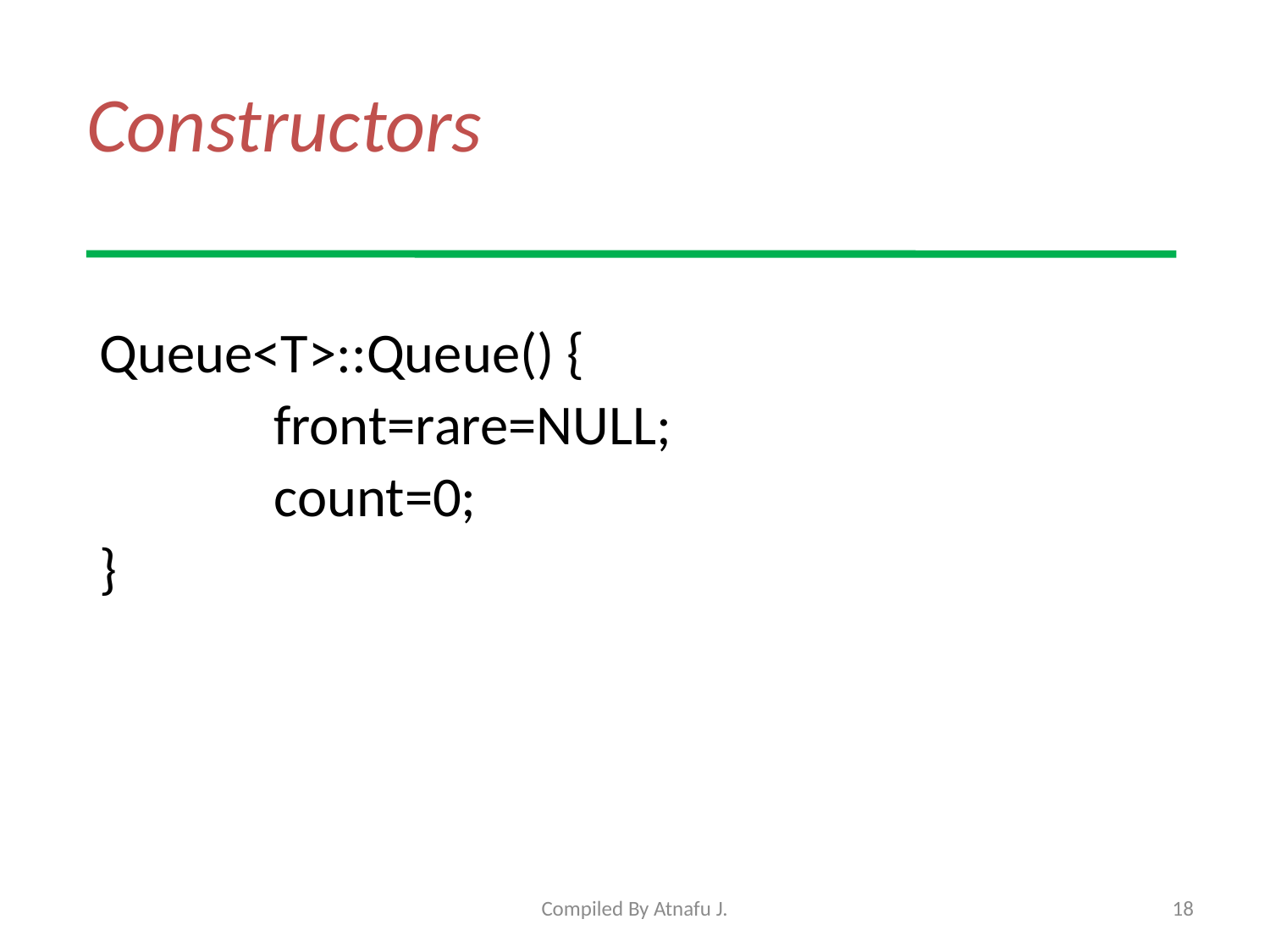

# Constructors
Queue<T>::Queue() {
		front=rare=NULL;
		count=0;
}

Compiled By Atnafu J.
18